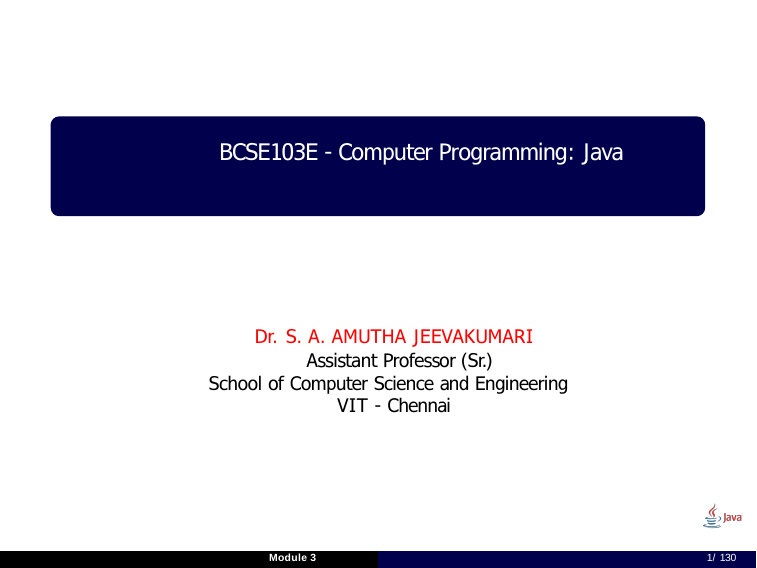

# BCSE103E - Computer Programming: Java
Dr. S. A. AMUTHA JEEVAKUMARI
  Assistant Professor (Sr.)
School of Computer Science and Engineering
VIT - Chennai
Module 3
1/ 130